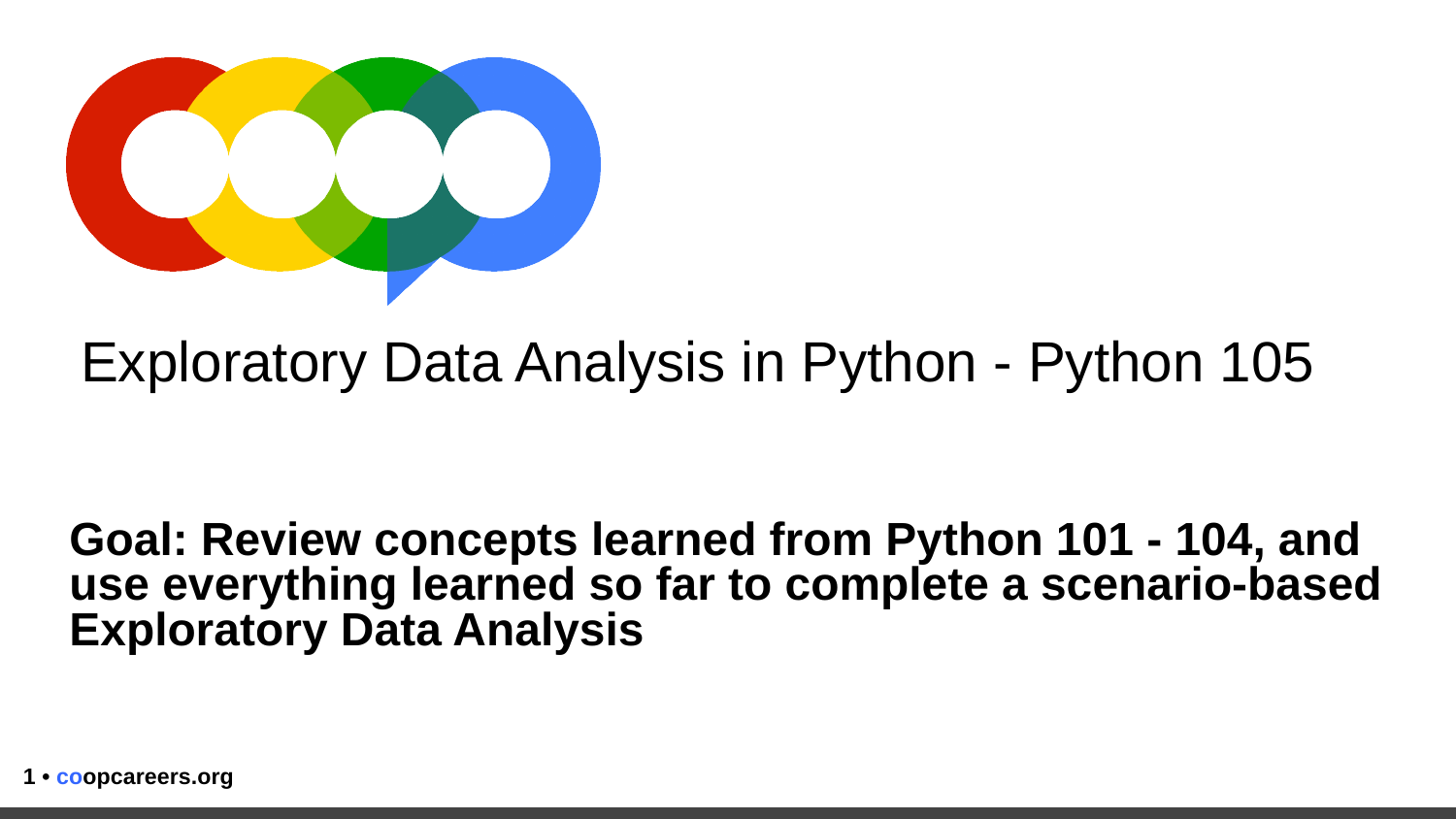

# Exploratory Data Analysis in Python - Python 105
Goal: Review concepts learned from Python 101 - 104, and use everything learned so far to complete a scenario-based Exploratory Data Analysis
1 • coopcareers.org